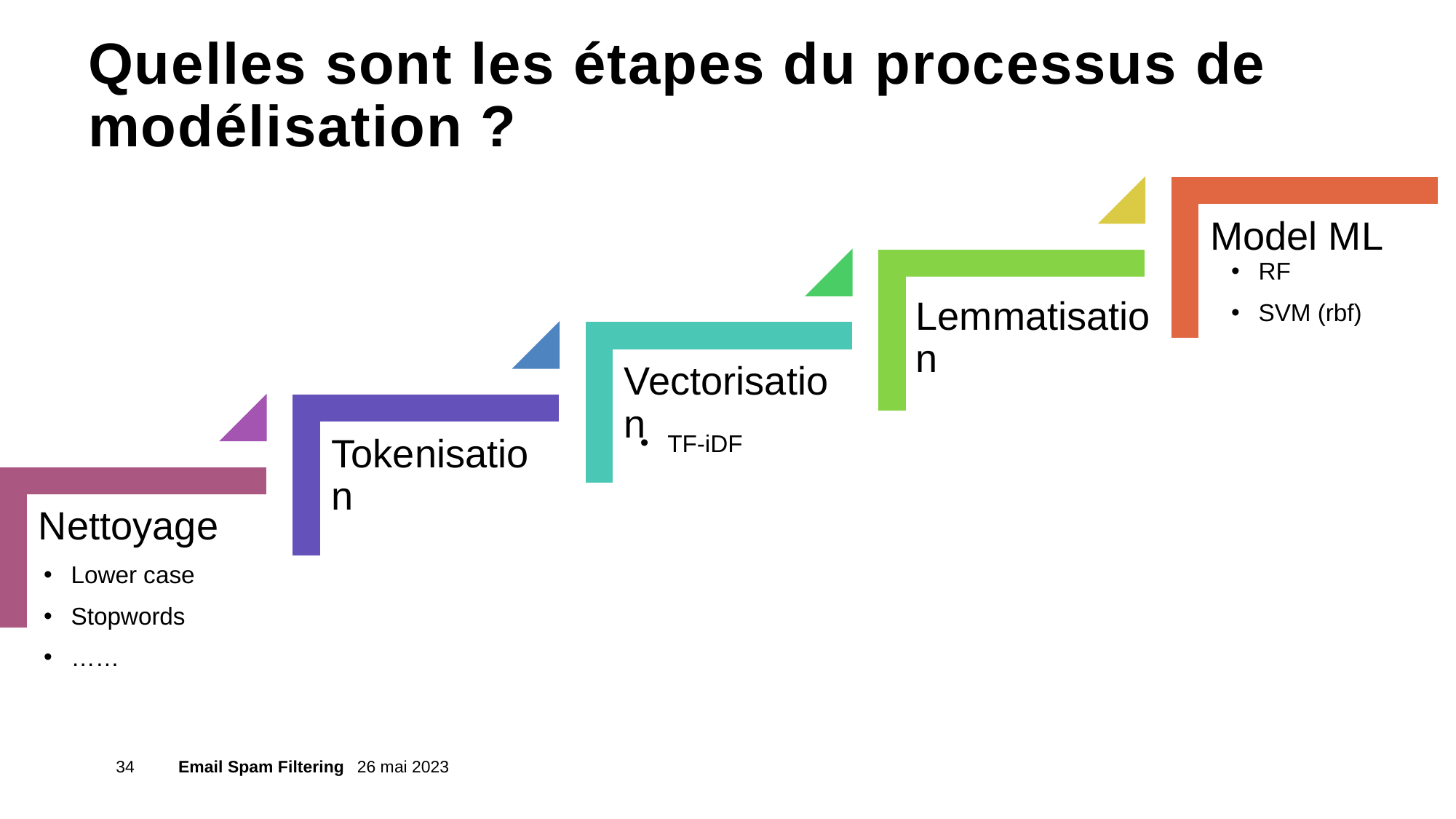

# Quelles sont les étapes du processus de modélisation ?

Model ML

RF
SVM (rbf)

Lemmatisation

Vectorisation

Tokenisation
TF-iDF

Nettoyage
Lower case
Stopwords
……

34
Email Spam Filtering
26 mai 2023